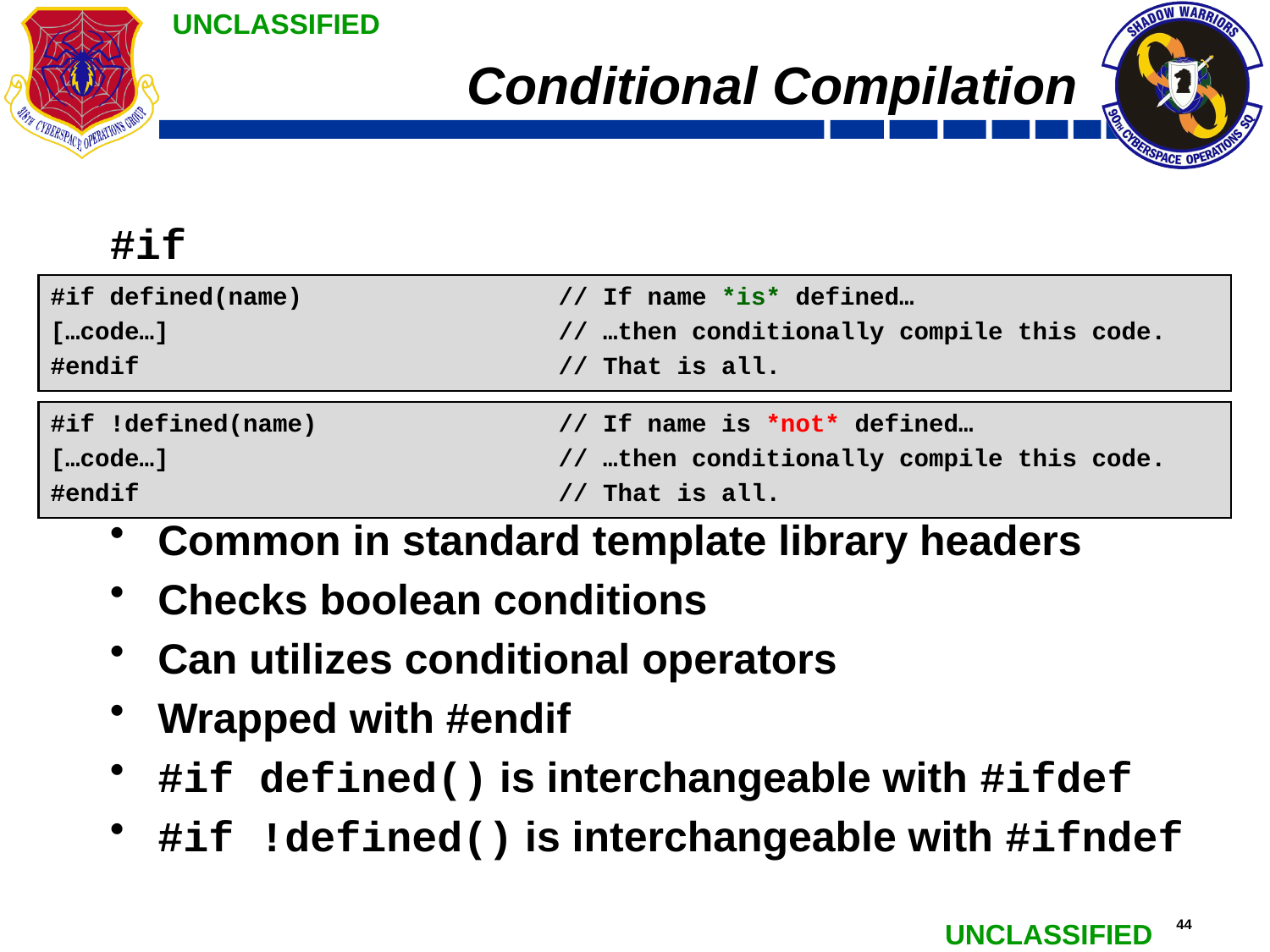

# Conditional Compilation

#if

Common in standard template library headers
Checks boolean conditions
Can utilizes conditional operators
Wrapped with #endif
#if defined() is interchangeable with #ifdef
#if !defined() is interchangeable with #ifndef

#if defined(name)			// If name *is* defined…
[…code…]				// …then conditionally compile this code.
#endif				// That is all.
#if !defined(name)		// If name is *not* defined…
[…code…]				// …then conditionally compile this code.
#endif				// That is all.